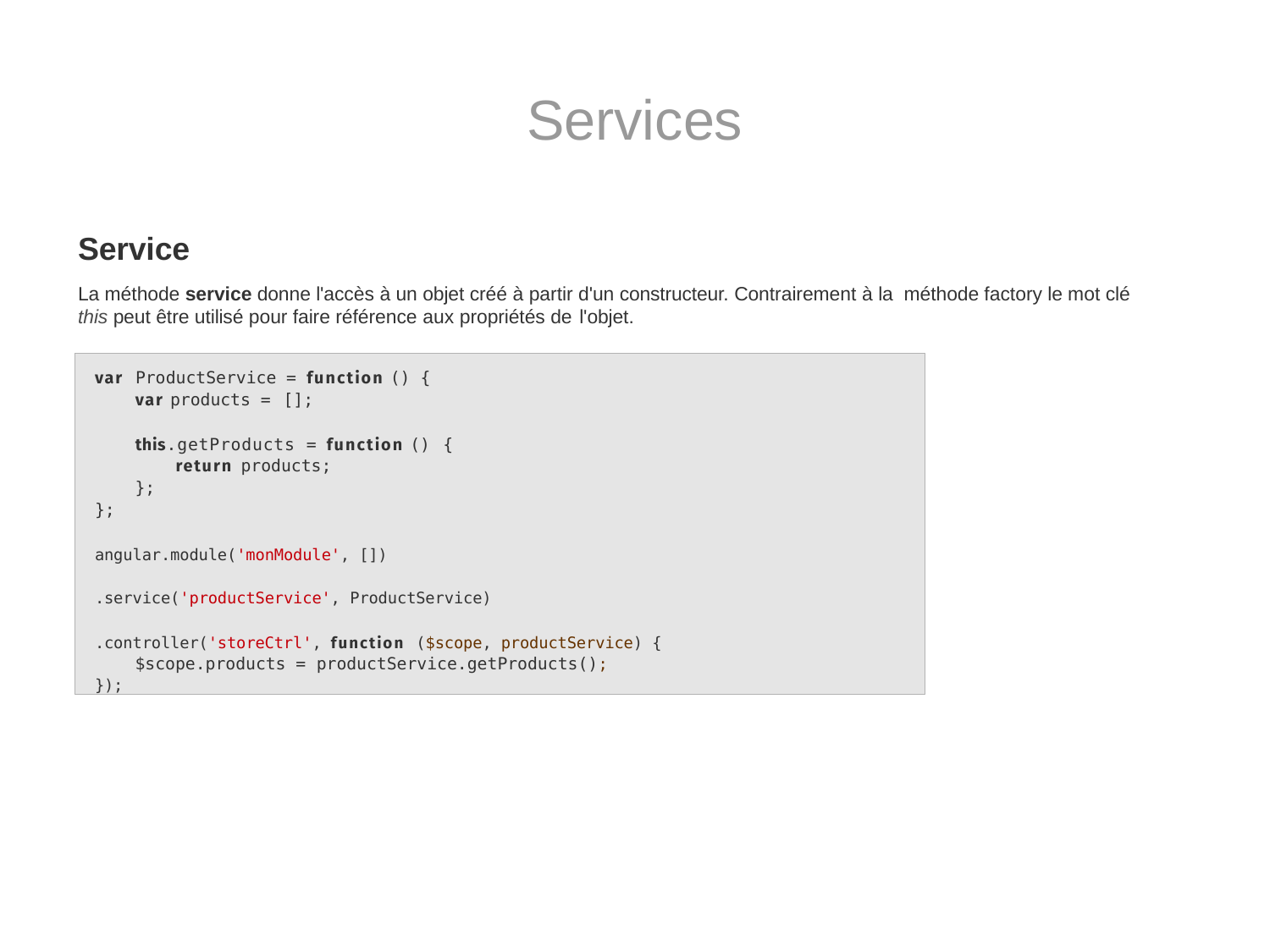

# Services
Service
La méthode service donne l'accès à un objet créé à partir d'un constructeur. Contrairement à la  méthode factory le mot clé this peut être utilisé pour faire référence aux propriétés de l'objet.
var  ProductService = function () {
var products = [];

this.getProducts = function () {
return products;
};
};

angular.module('monModule', [])

.service('productService', ProductService)

.controller('storeCtrl', function  ($scope, productService) {
$scope.products = productService.getProducts();
});